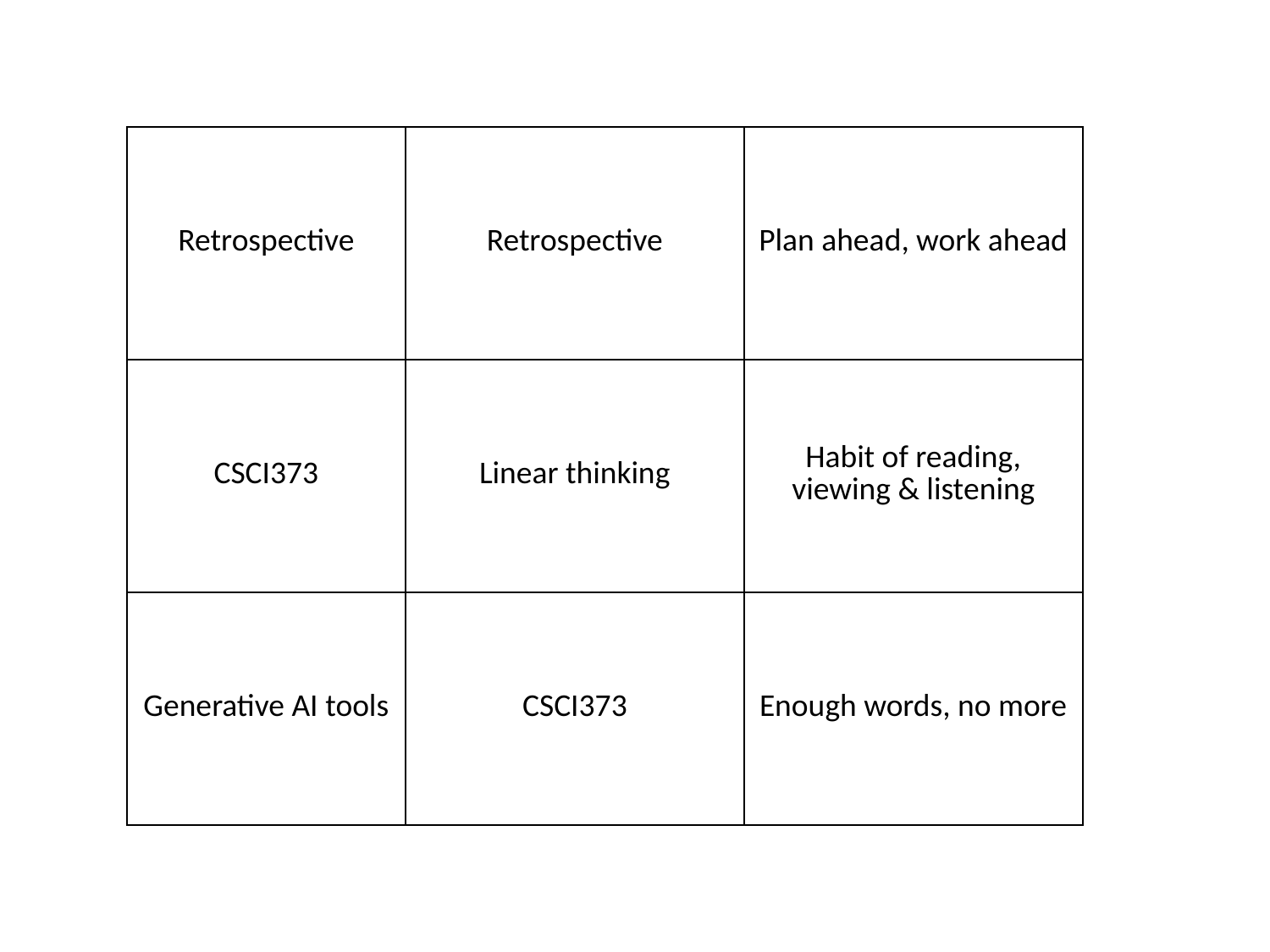

| Retrospective | Retrospective | Plan ahead, work ahead |
| --- | --- | --- |
| CSCI373 | Linear thinking | Habit of reading, viewing & listening |
| Generative AI tools | CSCI373 | Enough words, no more |